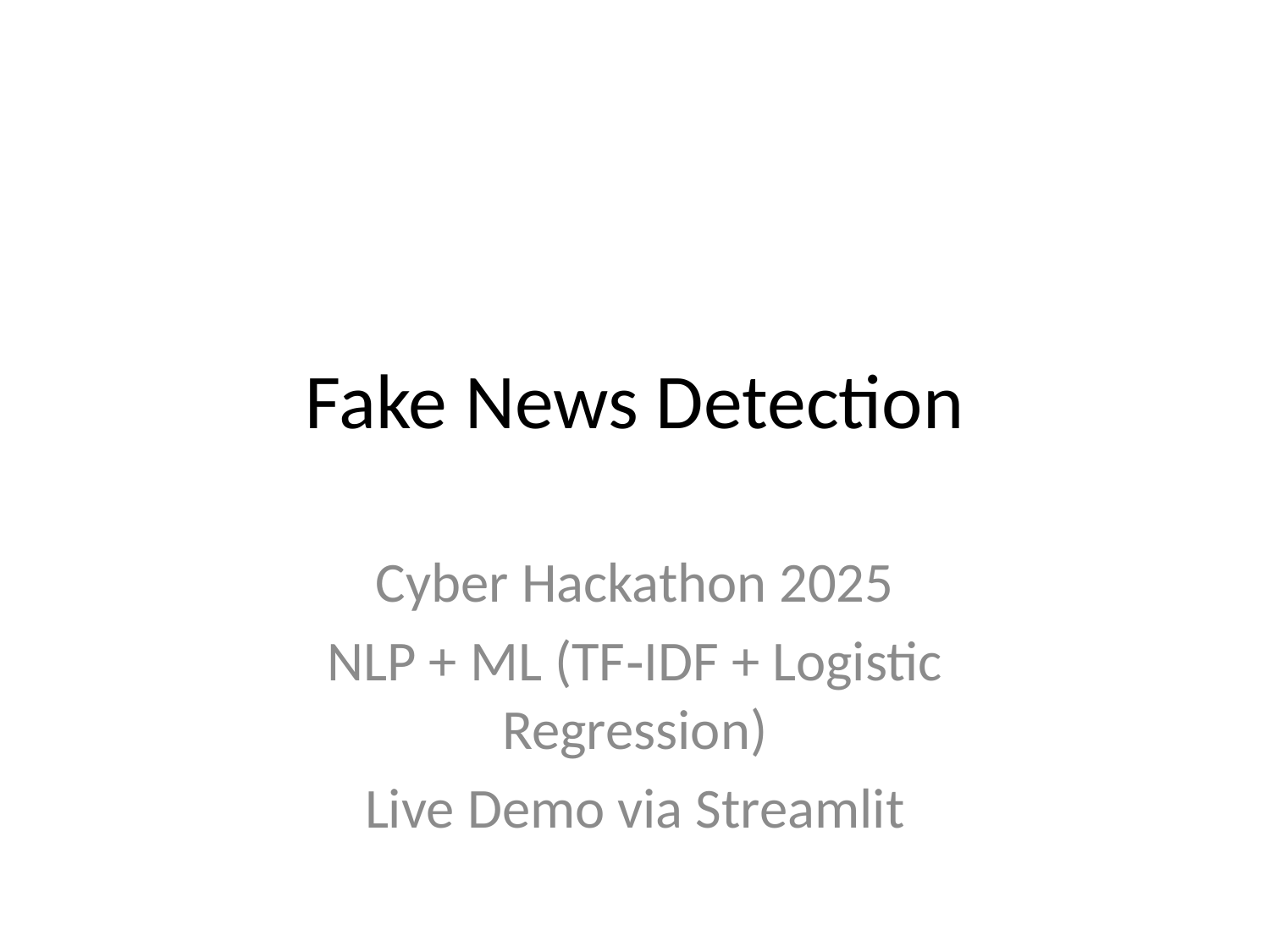

# Fake News Detection
Cyber Hackathon 2025
NLP + ML (TF‑IDF + Logistic Regression)
Live Demo via Streamlit